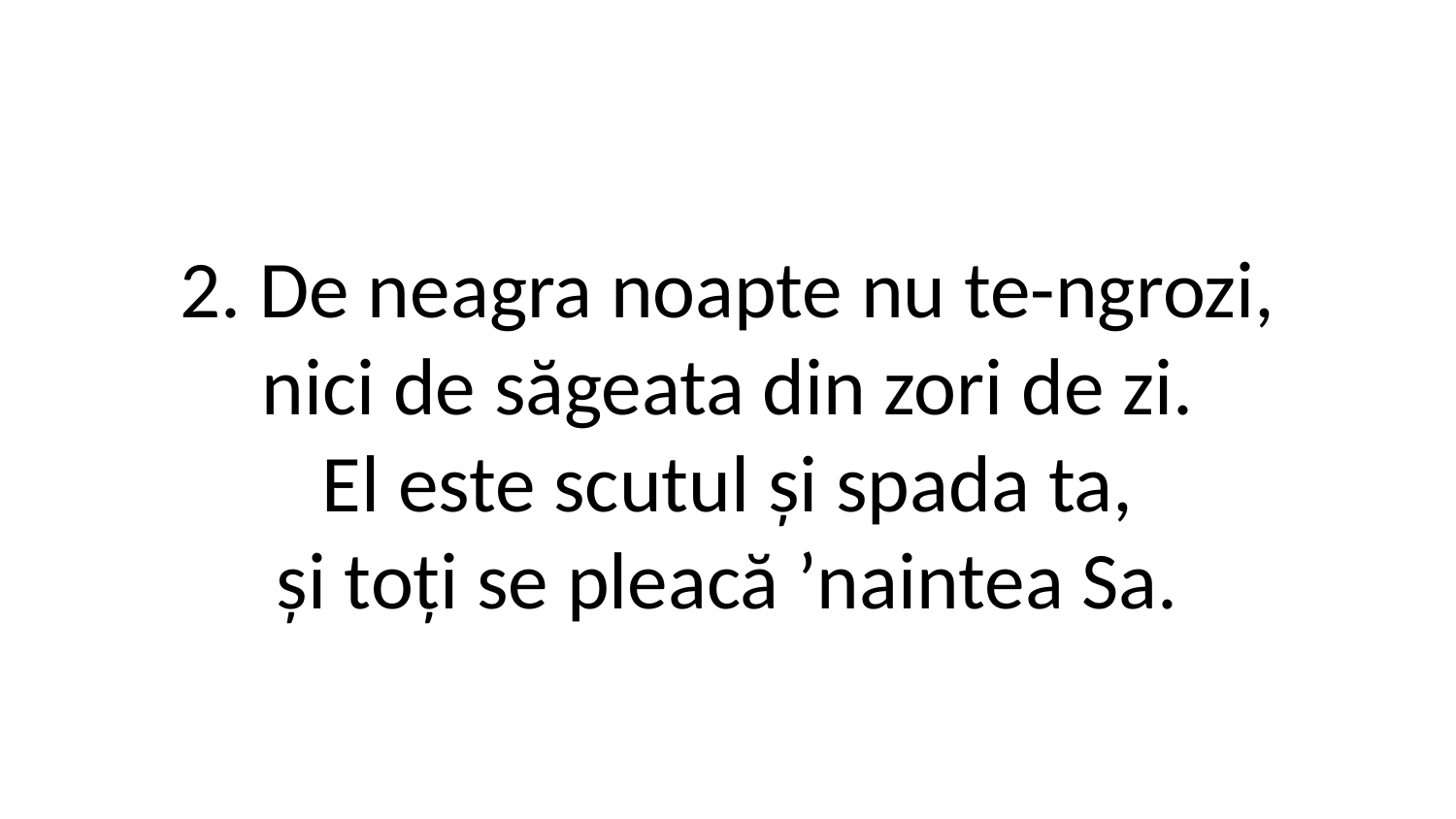

2. De neagra noapte nu te-ngrozi,
nici de săgeata din zori de zi.
El este scutul și spada ta,
și toți se pleacă ʼnaintea Sa.